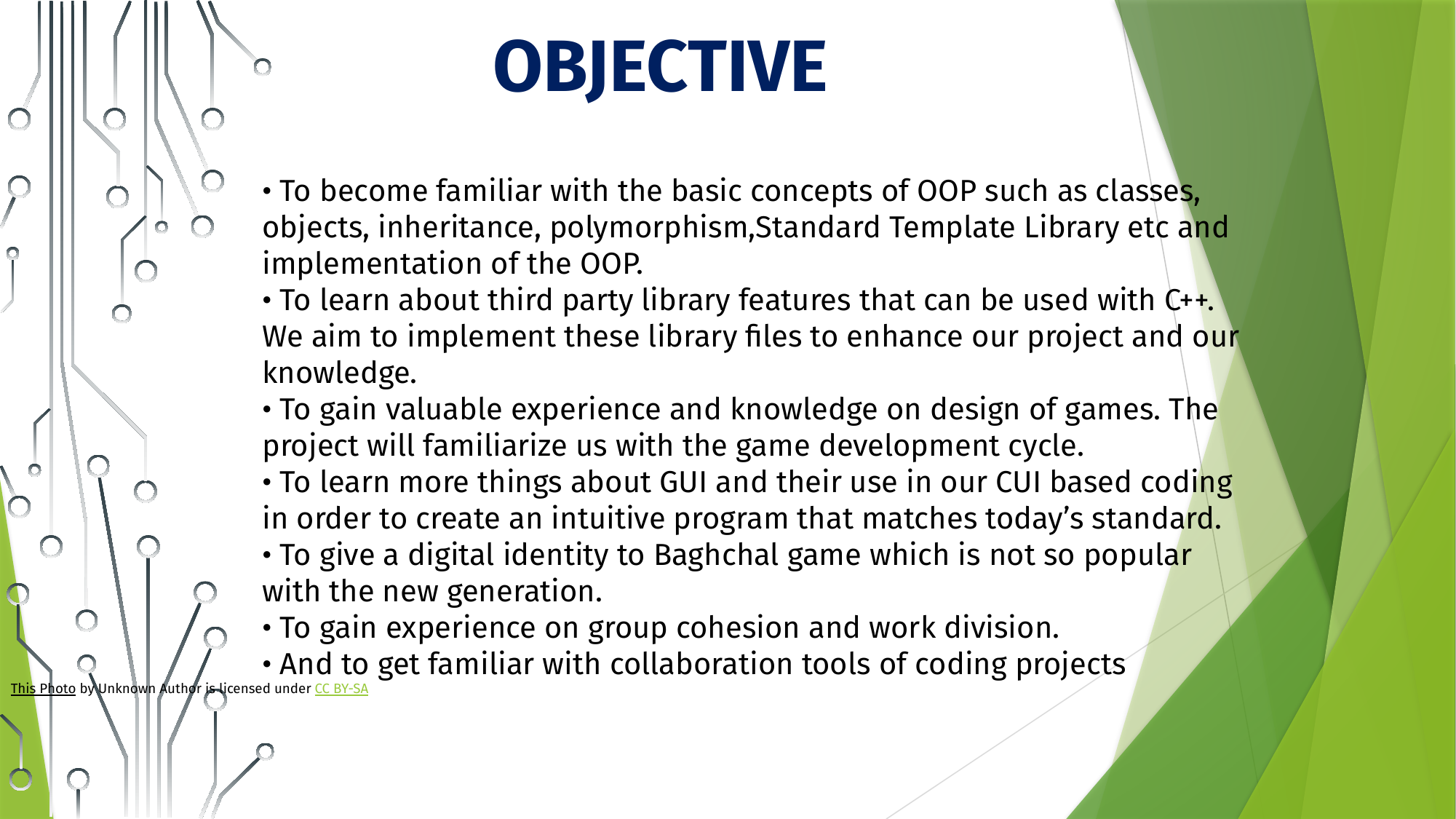

OBJECTIVE

• To become familiar with the basic concepts of OOP such as classes, objects, inheritance, polymorphism,Standard Template Library etc and implementation of the OOP.
• To learn about third party library features that can be used with C++. We aim to implement these library files to enhance our project and our knowledge.
• To gain valuable experience and knowledge on design of games. The project will familiarize us with the game development cycle.
• To learn more things about GUI and their use in our CUI based coding in order to create an intuitive program that matches today’s standard.
• To give a digital identity to Baghchal game which is not so popular with the new generation.
• To gain experience on group cohesion and work division.
• And to get familiar with collaboration tools of coding projects